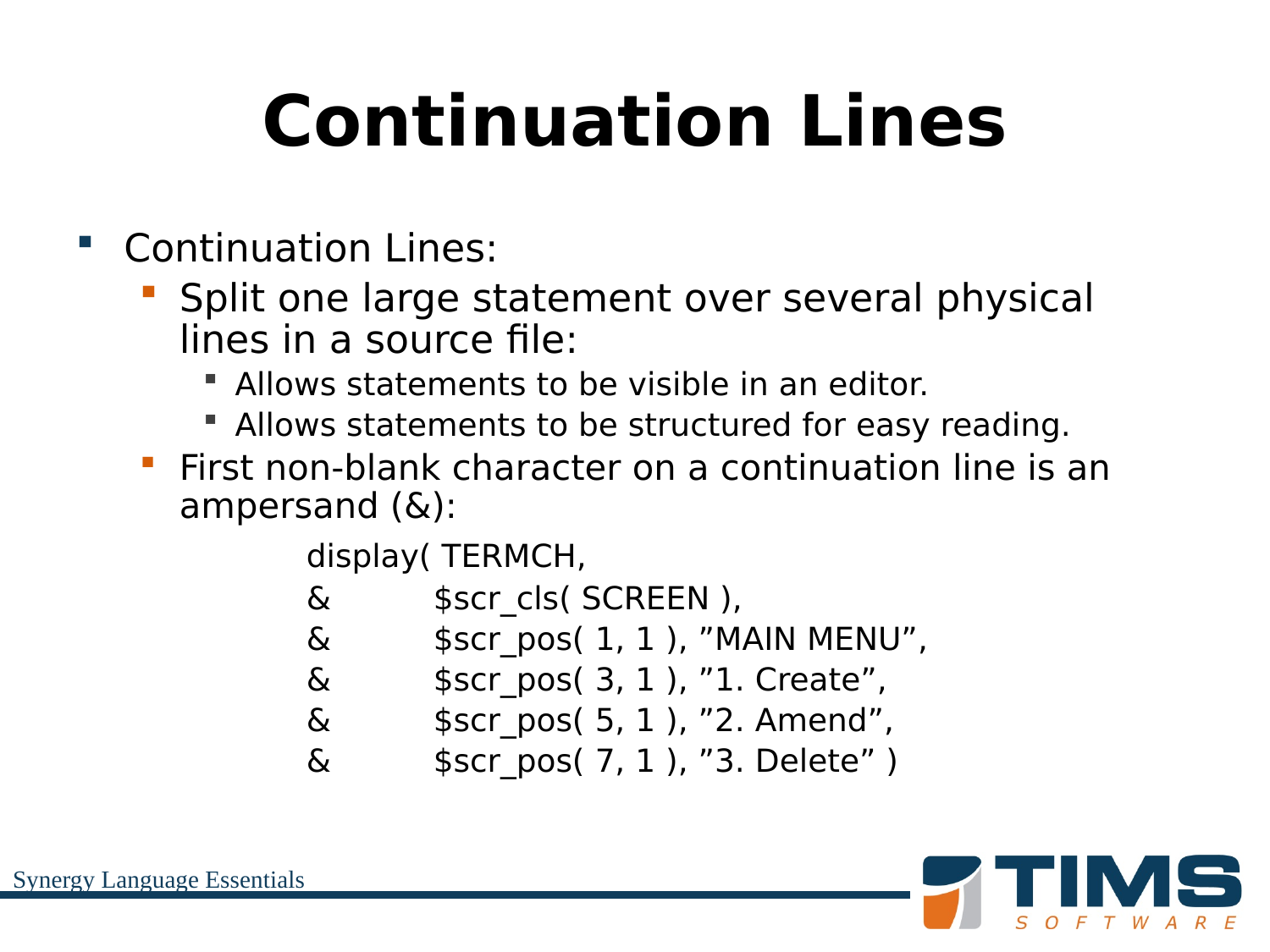

# Continuation Lines
Continuation Lines:
Split one large statement over several physical lines in a source file:
Allows statements to be visible in an editor.
Allows statements to be structured for easy reading.
First non-blank character on a continuation line is an ampersand (&):
		display( TERMCH,
		&	$scr_cls( SCREEN ),
		&	$scr_pos( 1, 1 ), ”MAIN MENU”,
   		&	$scr_pos( 3, 1 ), ”1. Create”,
 		&	$scr_pos( 5, 1 ), ”2. Amend”,
		&	$scr_pos( 7, 1 ), ”3. Delete” )
Synergy Language Essentials